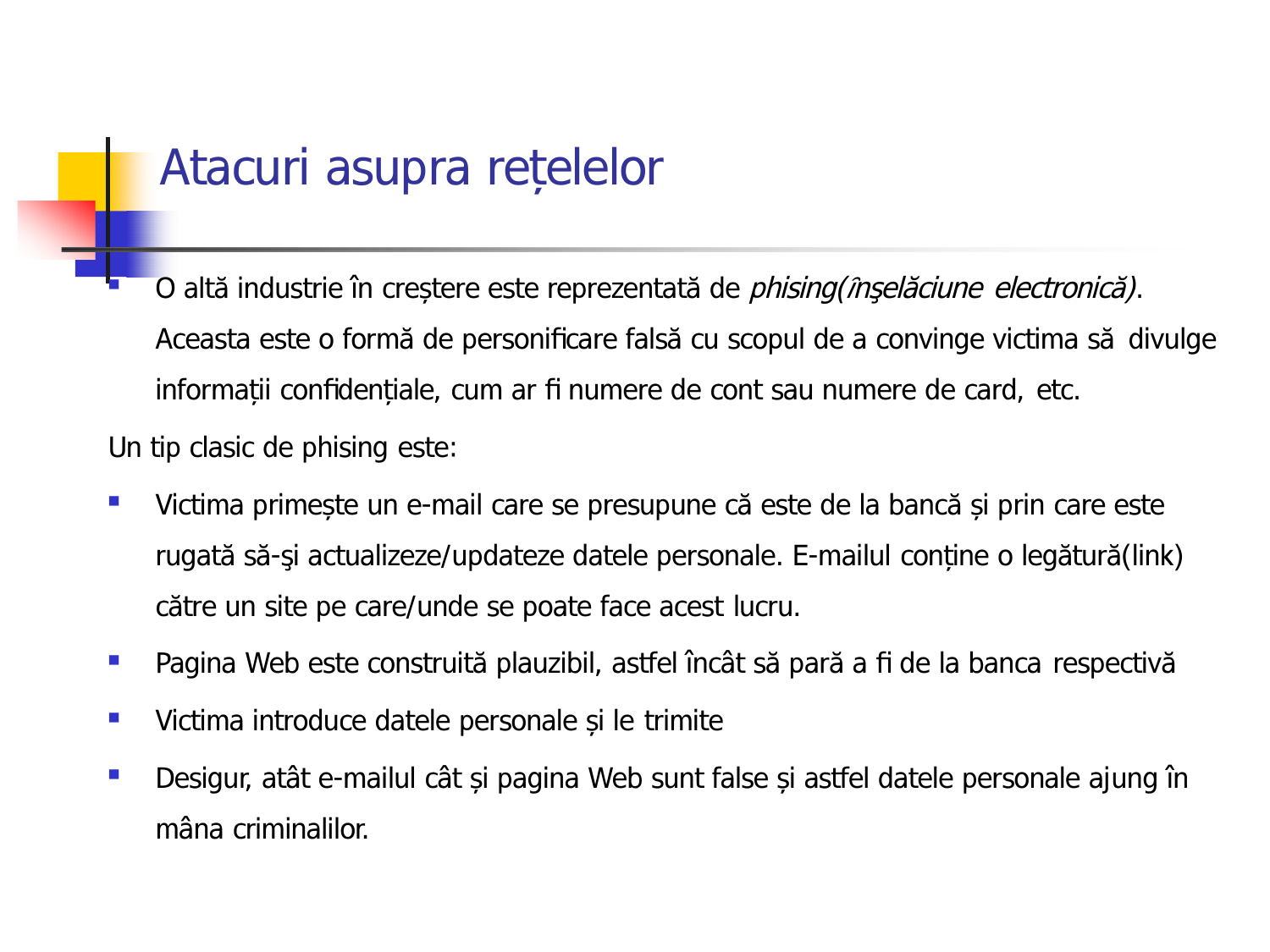

# Atacuri asupra rețelelor

O altă industrie în creștere este reprezentată de phising(ȋnşelăciune electronică).
Aceasta este o formă de personificare falsă cu scopul de a convinge victima să divulge
informații confidențiale, cum ar fi numere de cont sau numere de card, etc.
Un tip clasic de phising este:
Victima primește un e-mail care se presupune că este de la bancă și prin care este  rugată să-şi actualizeze/updateze datele personale. E-mailul conține o legătură(link)  către un site pe care/unde se poate face acest lucru.
Pagina Web este construită plauzibil, astfel încât să pară a fi de la banca respectivă
Victima introduce datele personale și le trimite
Desigur, atât e-mailul cât și pagina Web sunt false și astfel datele personale ajung în  mâna criminalilor.